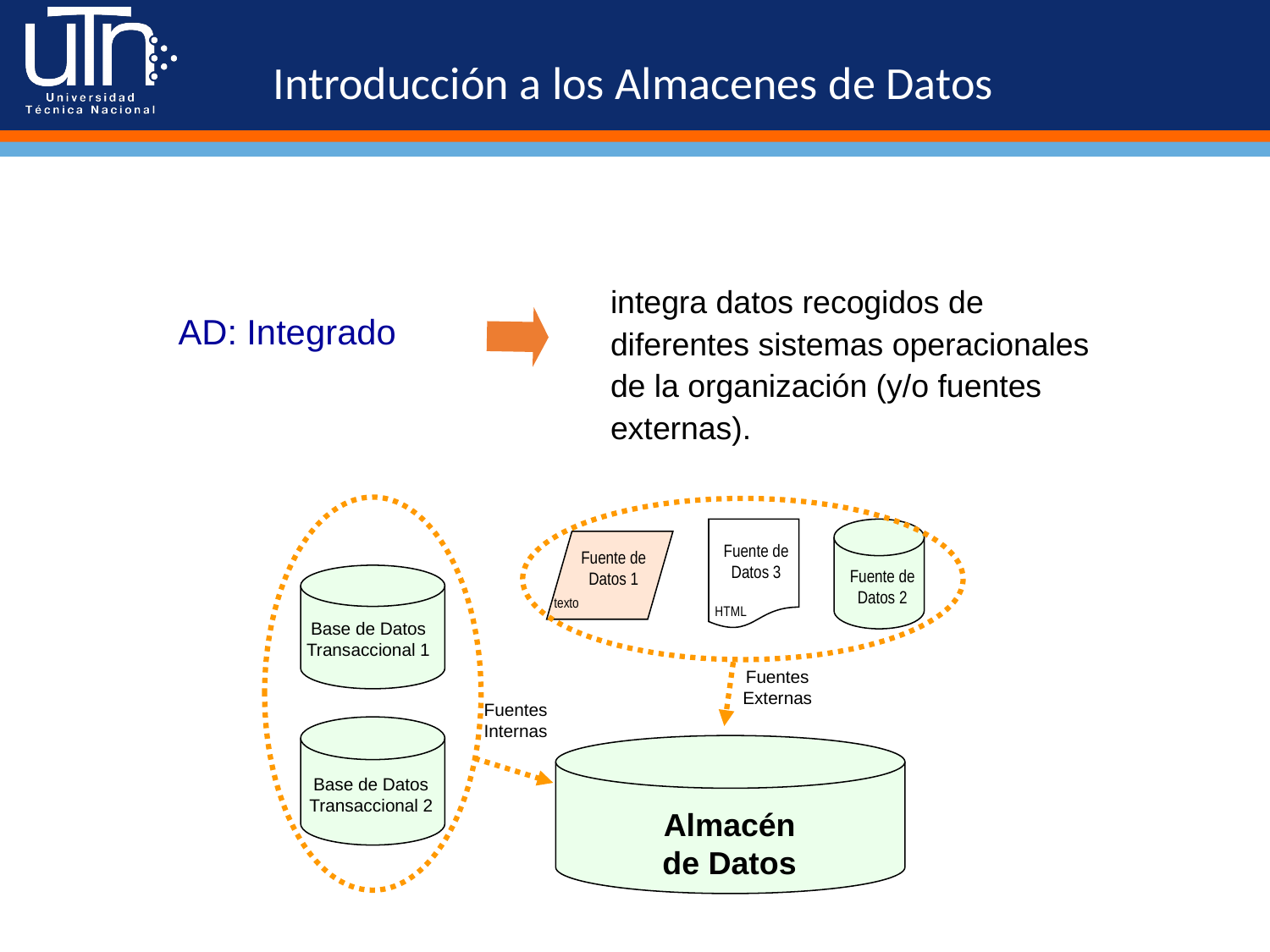

#
Introducción a los Almacenes de Datos

integra datos recogidos de diferentes sistemas operacionales de la organización (y/o fuentes externas).
AD: Integrado

Fuente de Datos 3
HTML

Fuente de Datos 2

Fuente de Datos 1

texto
Base de Datos Transaccional 1
Fuentes Externas

Fuentes Internas

Base de Datos Transaccional 2
Almacén de Datos